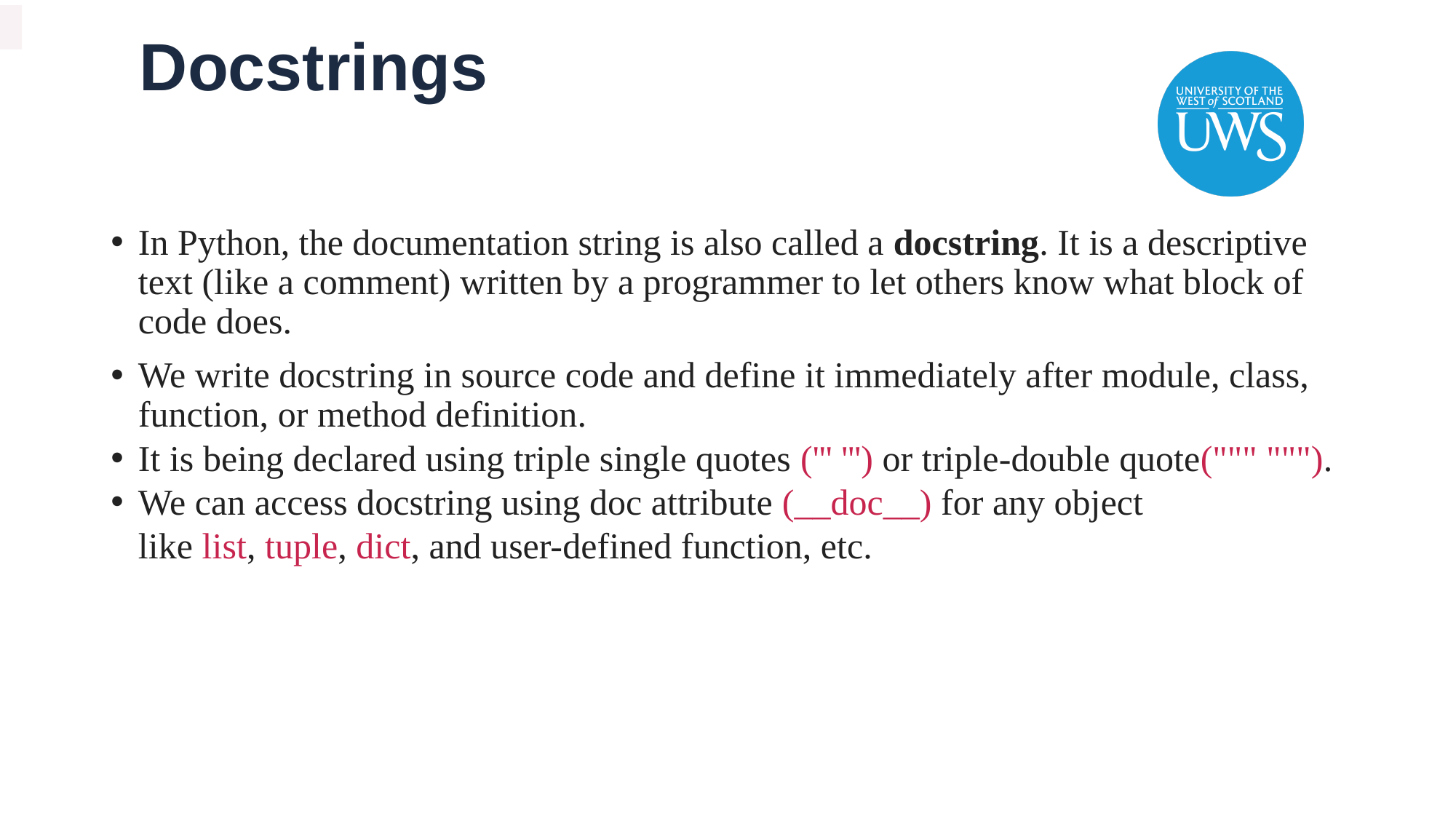

# Docstrings
In Python, the documentation string is also called a docstring. It is a descriptive text (like a comment) written by a programmer to let others know what block of code does.
We write docstring in source code and define it immediately after module, class, function, or method definition.
It is being declared using triple single quotes (''' ''') or triple-double quote(""" """).
We can access docstring using doc attribute (__doc__) for any object like list, tuple, dict, and user-defined function, etc.